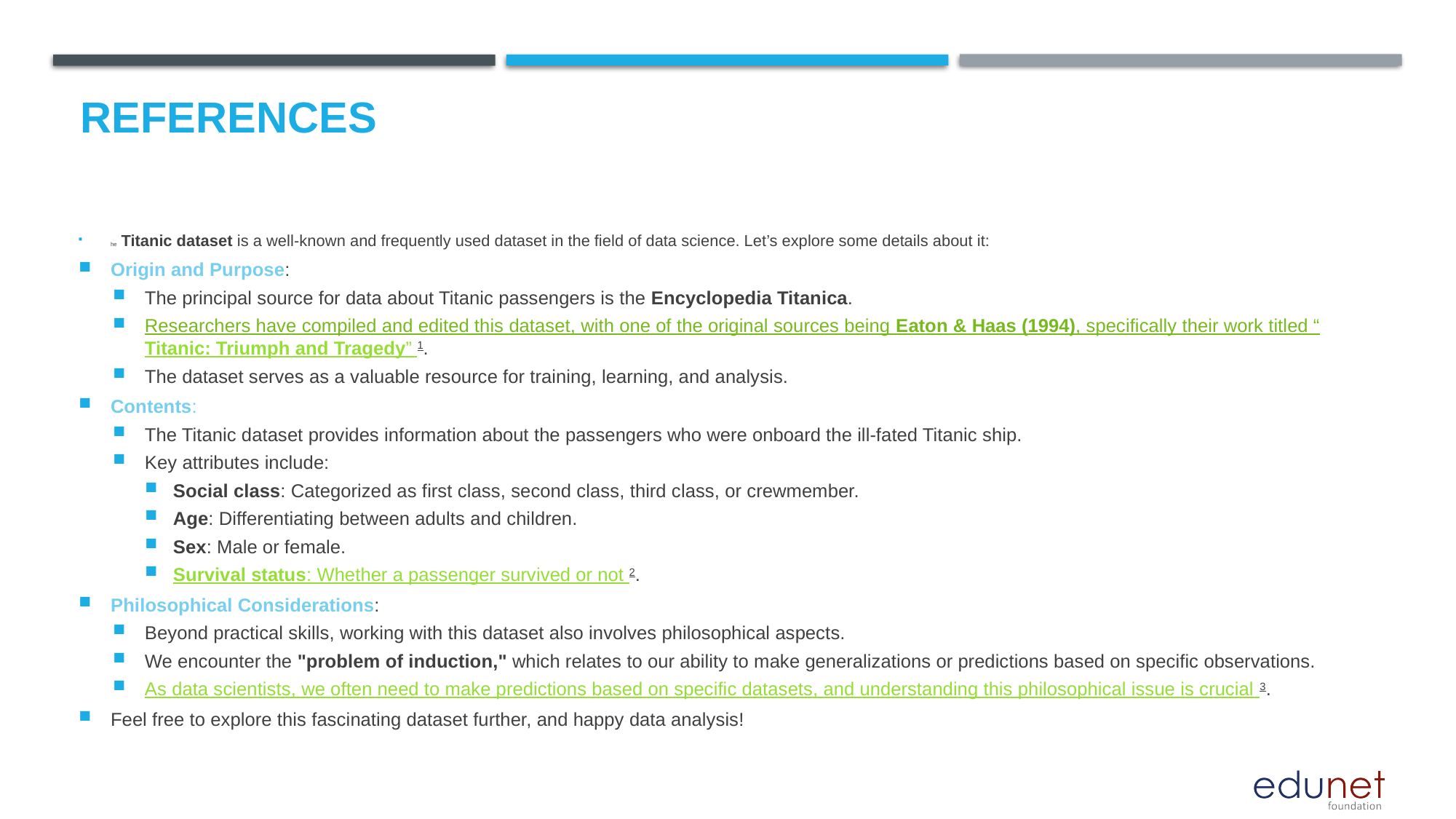

# References
he Titanic dataset is a well-known and frequently used dataset in the field of data science. Let’s explore some details about it:
Origin and Purpose:
The principal source for data about Titanic passengers is the Encyclopedia Titanica.
Researchers have compiled and edited this dataset, with one of the original sources being Eaton & Haas (1994), specifically their work titled “Titanic: Triumph and Tragedy” 1.
The dataset serves as a valuable resource for training, learning, and analysis.
Contents:
The Titanic dataset provides information about the passengers who were onboard the ill-fated Titanic ship.
Key attributes include:
Social class: Categorized as first class, second class, third class, or crewmember.
Age: Differentiating between adults and children.
Sex: Male or female.
Survival status: Whether a passenger survived or not 2.
Philosophical Considerations:
Beyond practical skills, working with this dataset also involves philosophical aspects.
We encounter the "problem of induction," which relates to our ability to make generalizations or predictions based on specific observations.
As data scientists, we often need to make predictions based on specific datasets, and understanding this philosophical issue is crucial 3.
Feel free to explore this fascinating dataset further, and happy data analysis!